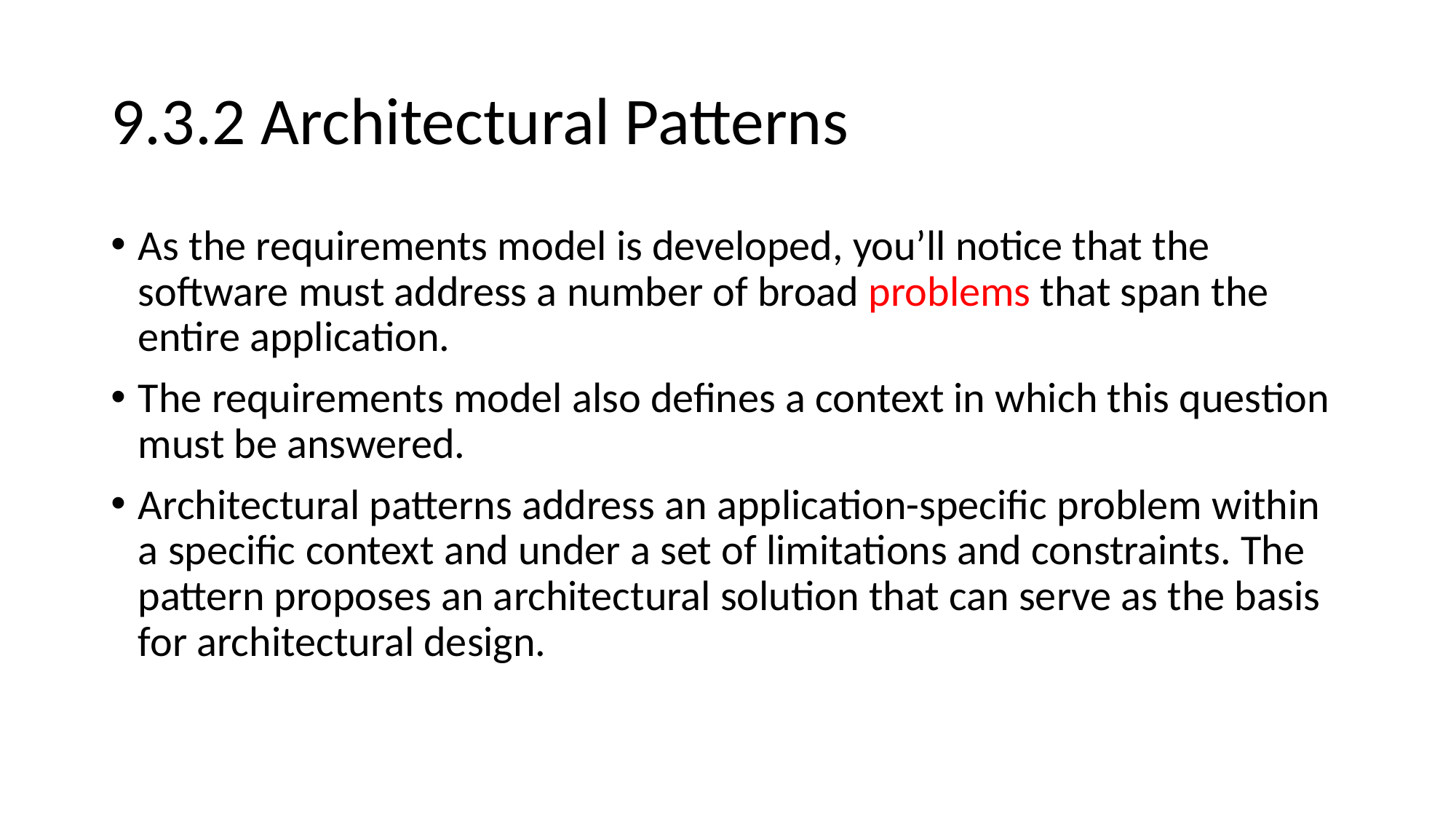

# 9.3.2 Architectural Patterns
As the requirements model is developed, you’ll notice that the software must address a number of broad problems that span the entire application.
The requirements model also defines a context in which this question must be answered.
Architectural patterns address an application-specific problem within a specific context and under a set of limitations and constraints. The pattern proposes an architectural solution that can serve as the basis for architectural design.